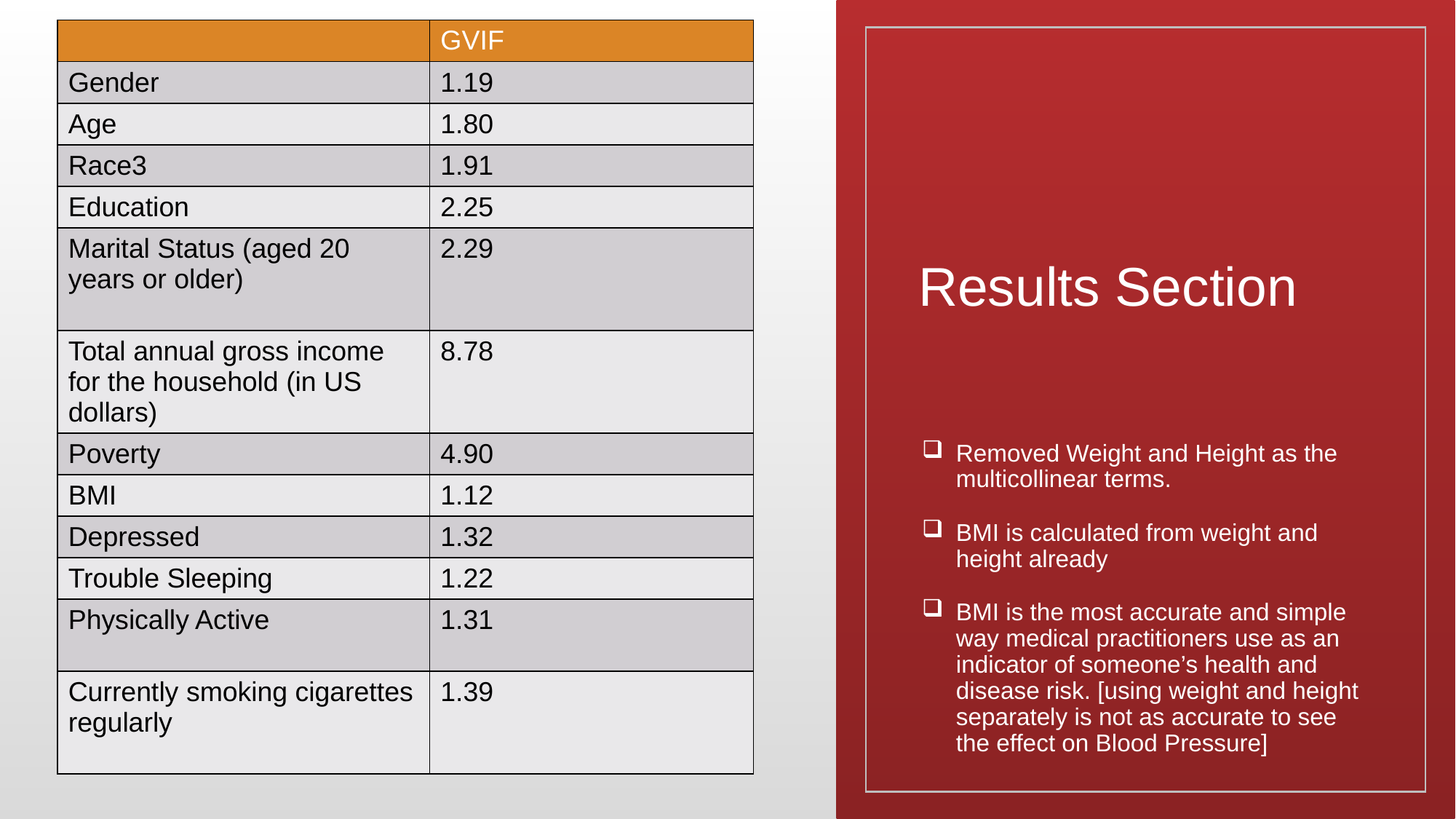

|  | GVIF |
| --- | --- |
| Gender | 1.19 |
| Age | 1.80 |
| Race3 | 1.91 |
| Education | 2.25 |
| Marital Status (aged 20 years or older) | 2.29 |
| Total annual gross income for the household (in US dollars) | 8.78 |
| Poverty | 4.90 |
| BMI | 1.12 |
| Depressed | 1.32 |
| Trouble Sleeping | 1.22 |
| Physically Active | 1.31 |
| Currently smoking cigarettes regularly | 1.39 |
# Results Section
Removed Weight and Height as the multicollinear terms.
BMI is calculated from weight and height already
BMI is the most accurate and simple way medical practitioners use as an indicator of someone’s health and disease risk. [using weight and height separately is not as accurate to see the effect on Blood Pressure]